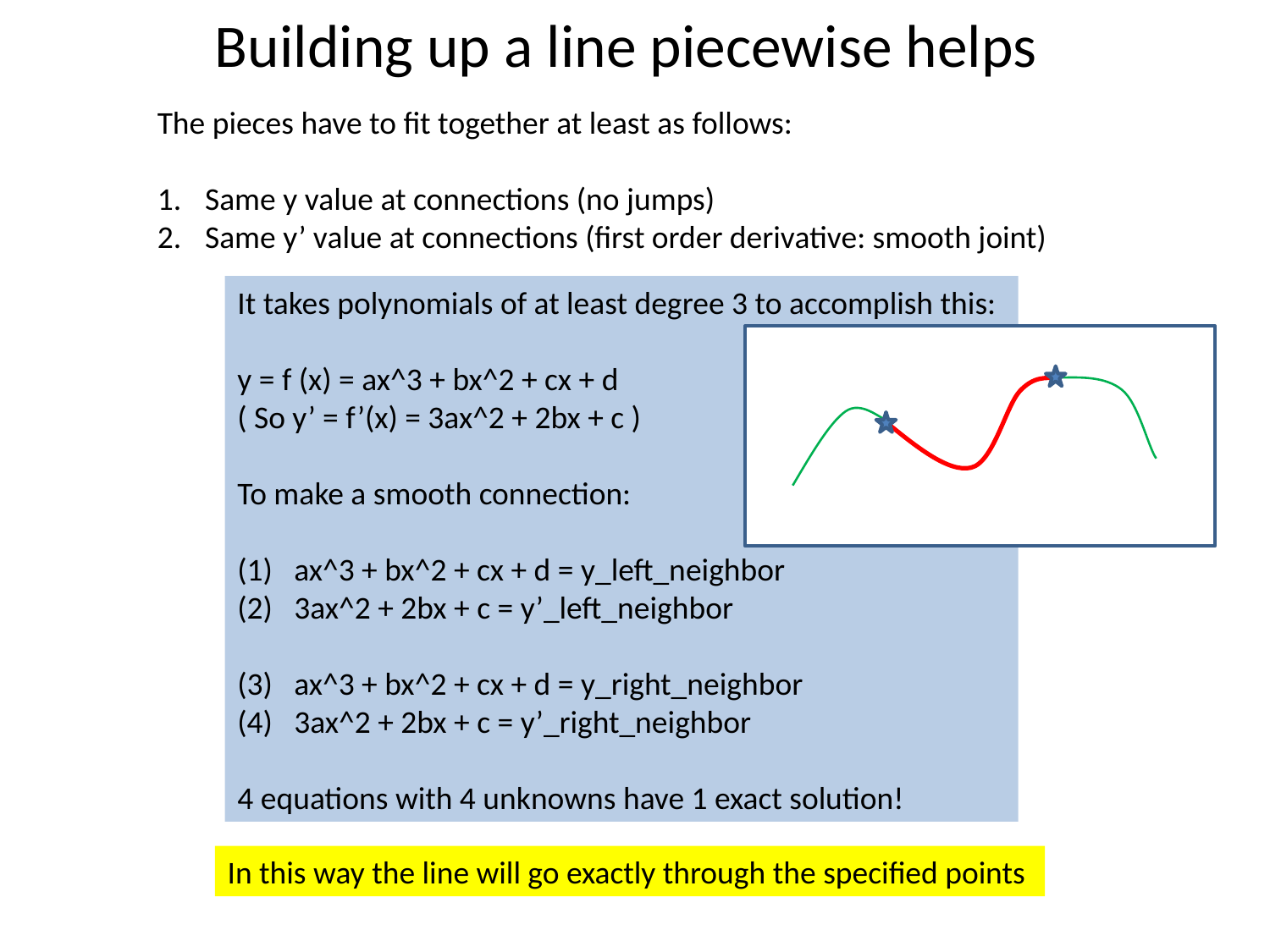

# Building up a line piecewise helps
The pieces have to fit together at least as follows:

Same y value at connections (no jumps)
Same y’ value at connections (first order derivative: smooth joint)
It takes polynomials of at least degree 3 to accomplish this:

y = f (x) = ax^3 + bx^2 + cx + d
( So y’ = f’(x) = 3ax^2 + 2bx + c )

To make a smooth connection:

(1)   ax^3 + bx^2 + cx + d = y_left_neighbor
(2)   3ax^2 + 2bx + c = y’_left_neighbor

(3)   ax^3 + bx^2 + cx + d = y_right_neighbor
(4)   3ax^2 + 2bx + c = y’_right_neighbor

4 equations with 4 unknowns have 1 exact solution!

In this way the line will go exactly through the specified points